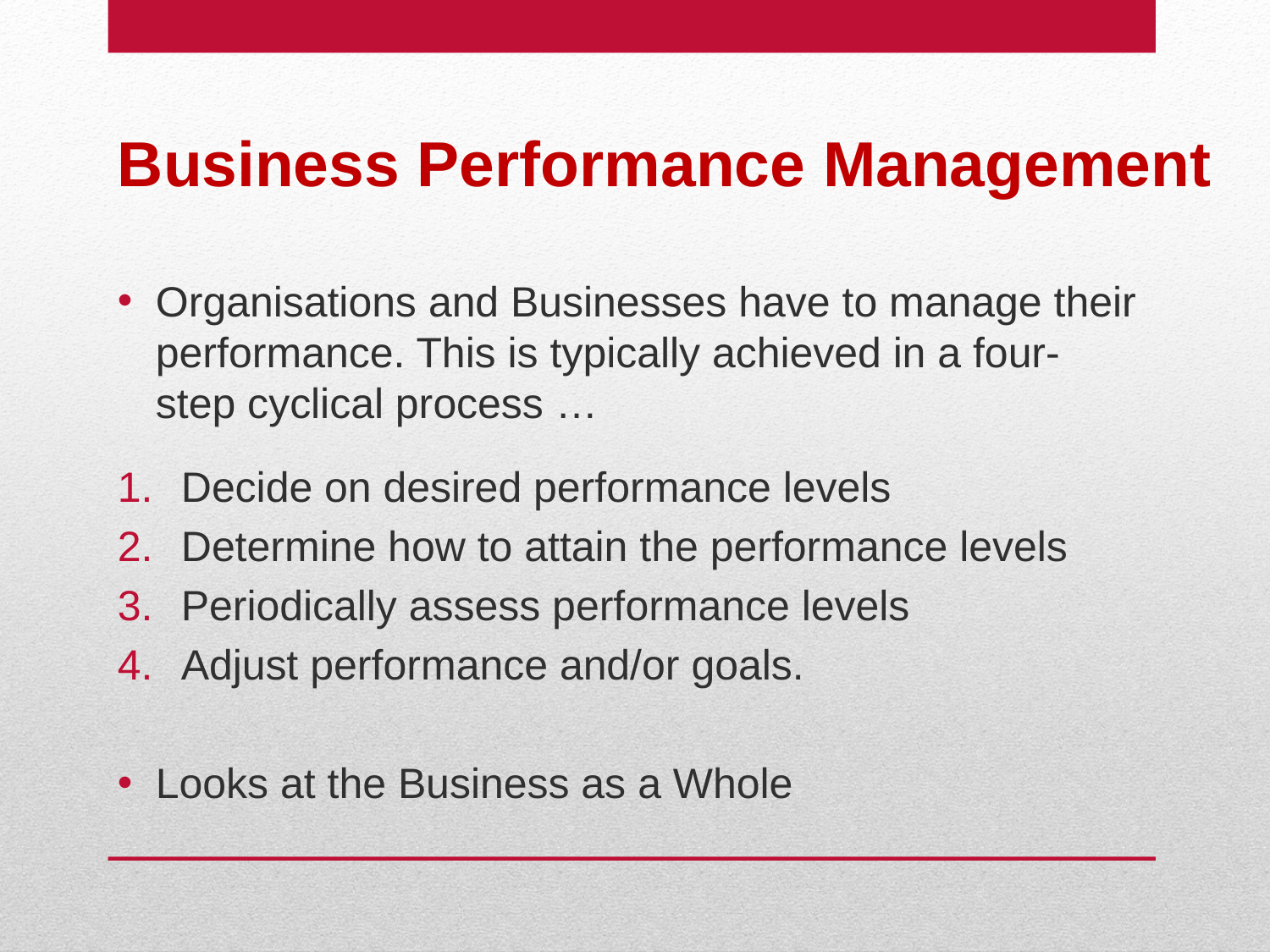

# Business Performance Management
Organisations and Businesses have to manage their performance. This is typically achieved in a four-step cyclical process …

Decide on desired performance levels
Determine how to attain the performance levels
Periodically assess performance levels
Adjust performance and/or goals.

Looks at the Business as a Whole